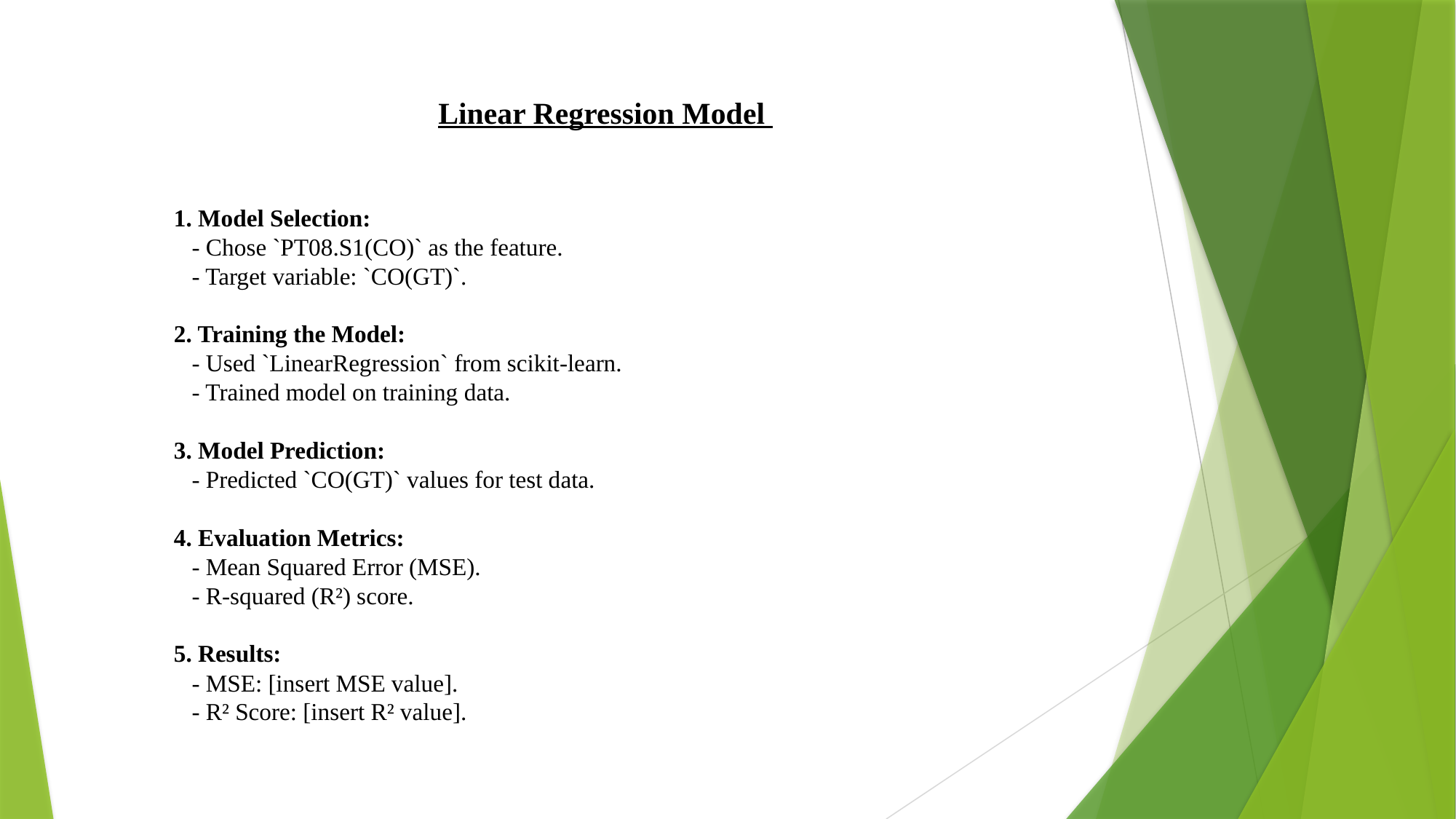

Linear Regression Model
1. Model Selection:
   - Chose `PT08.S1(CO)` as the feature.
   - Target variable: `CO(GT)`.

2. Training the Model:
   - Used `LinearRegression` from scikit-learn.
   - Trained model on training data.

3. Model Prediction:
   - Predicted `CO(GT)` values for test data.

4. Evaluation Metrics:
   - Mean Squared Error (MSE).
   - R-squared (R²) score.

5. Results:
   - MSE: [insert MSE value].
   - R² Score: [insert R² value].